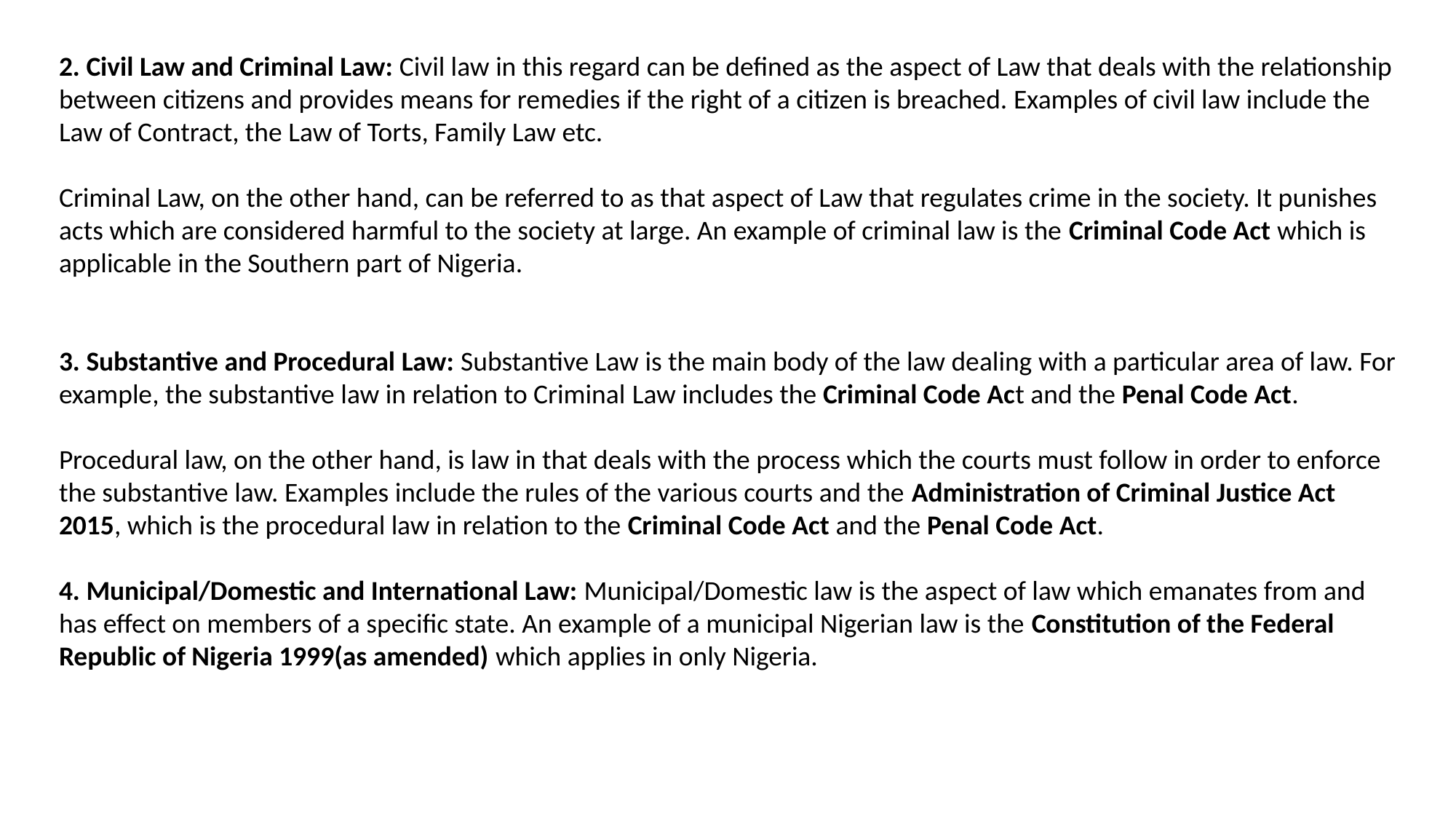

2. Civil Law and Criminal Law: Civil law in this regard can be defined as the aspect of Law that deals with the relationship between citizens and provides means for remedies if the right of a citizen is breached. Examples of civil law include the Law of Contract, the Law of Torts, Family Law etc.

Criminal Law, on the other hand, can be referred to as that aspect of Law that regulates crime in the society. It punishes acts which are considered harmful to the society at large. An example of criminal law is the Criminal Code Act which is applicable in the Southern part of Nigeria.

3. Substantive and Procedural Law: Substantive Law is the main body of the law dealing with a particular area of law. For example, the substantive law in relation to Criminal Law includes the Criminal Code Act and the Penal Code Act.

Procedural law, on the other hand, is law in that deals with the process which the courts must follow in order to enforce the substantive law. Examples include the rules of the various courts and the Administration of Criminal Justice Act 2015, which is the procedural law in relation to the Criminal Code Act and the Penal Code Act.

4. Municipal/Domestic and International Law: Municipal/Domestic law is the aspect of law which emanates from and has effect on members of a specific state. An example of a municipal Nigerian law is the Constitution of the Federal Republic of Nigeria 1999(as amended) which applies in only Nigeria.